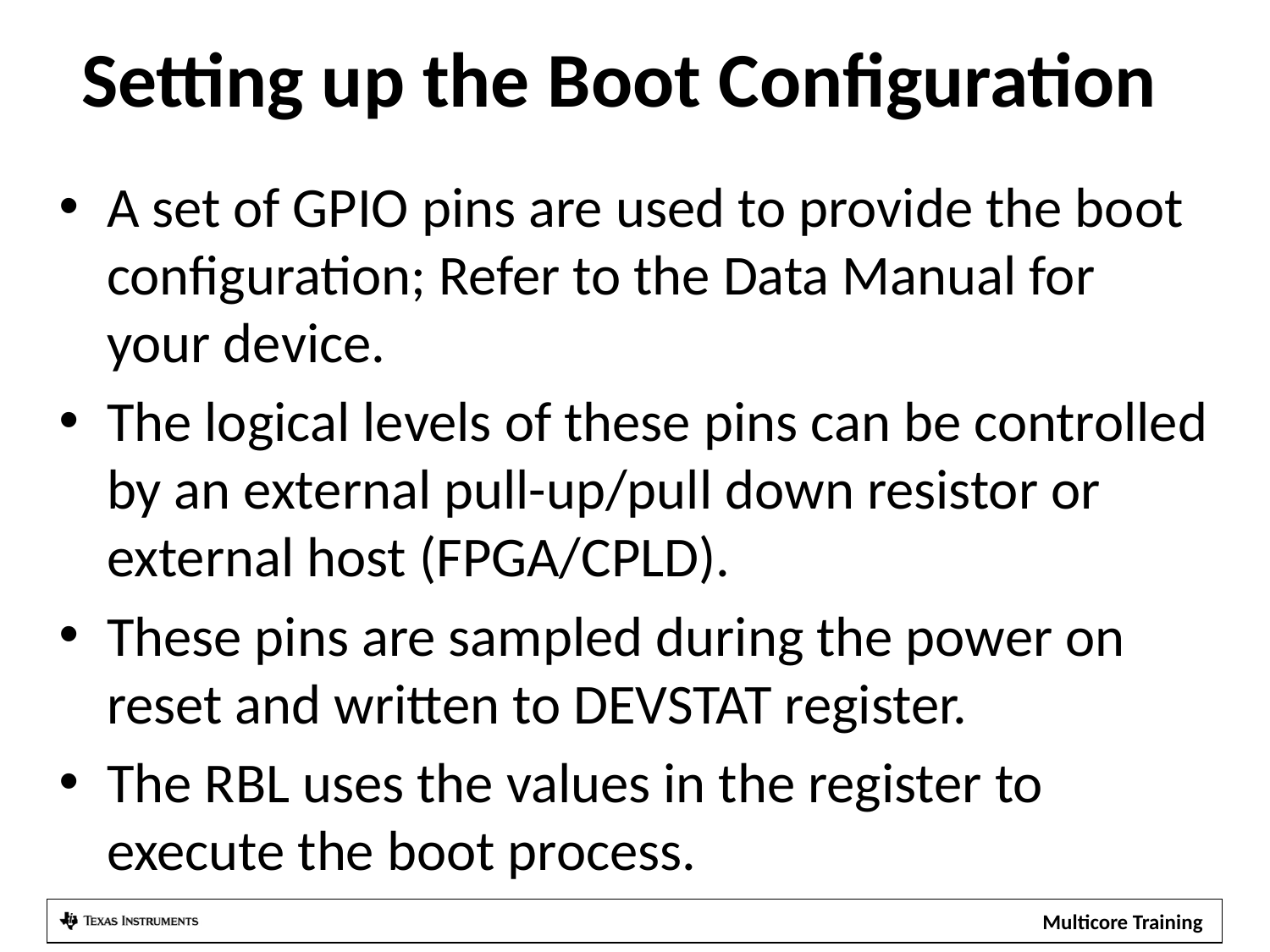

# Setting up the Boot Configuration
A set of GPIO pins are used to provide the boot configuration; Refer to the Data Manual for your device.
The logical levels of these pins can be controlled by an external pull-up/pull down resistor or external host (FPGA/CPLD).
These pins are sampled during the power on reset and written to DEVSTAT register.
The RBL uses the values in the register to execute the boot process.